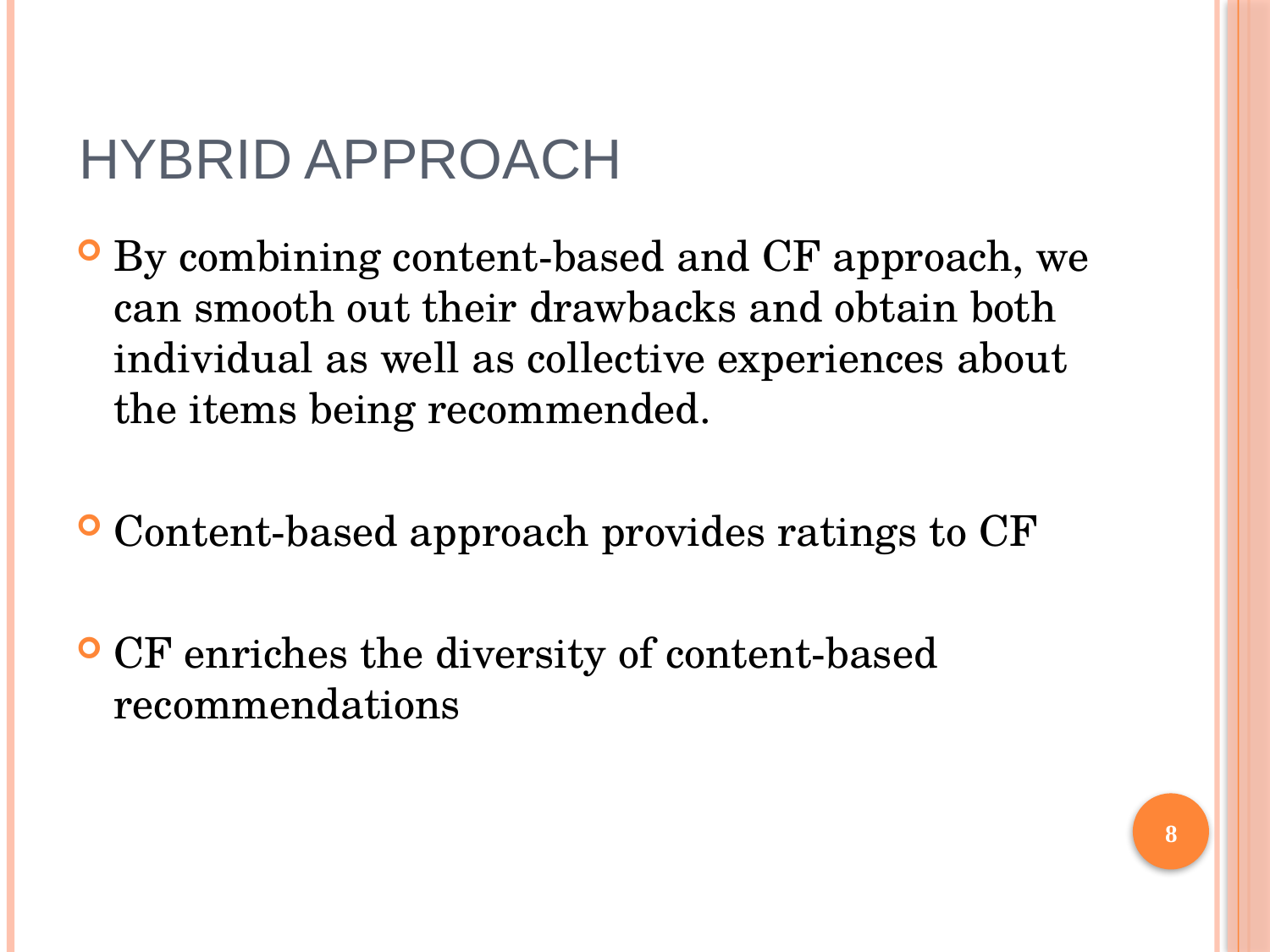

# Hybrid approach
By combining content-based and CF approach, we can smooth out their drawbacks and obtain both individual as well as collective experiences about the items being recommended.

Content-based approach provides ratings to CF

CF enriches the diversity of content-based recommendations
8